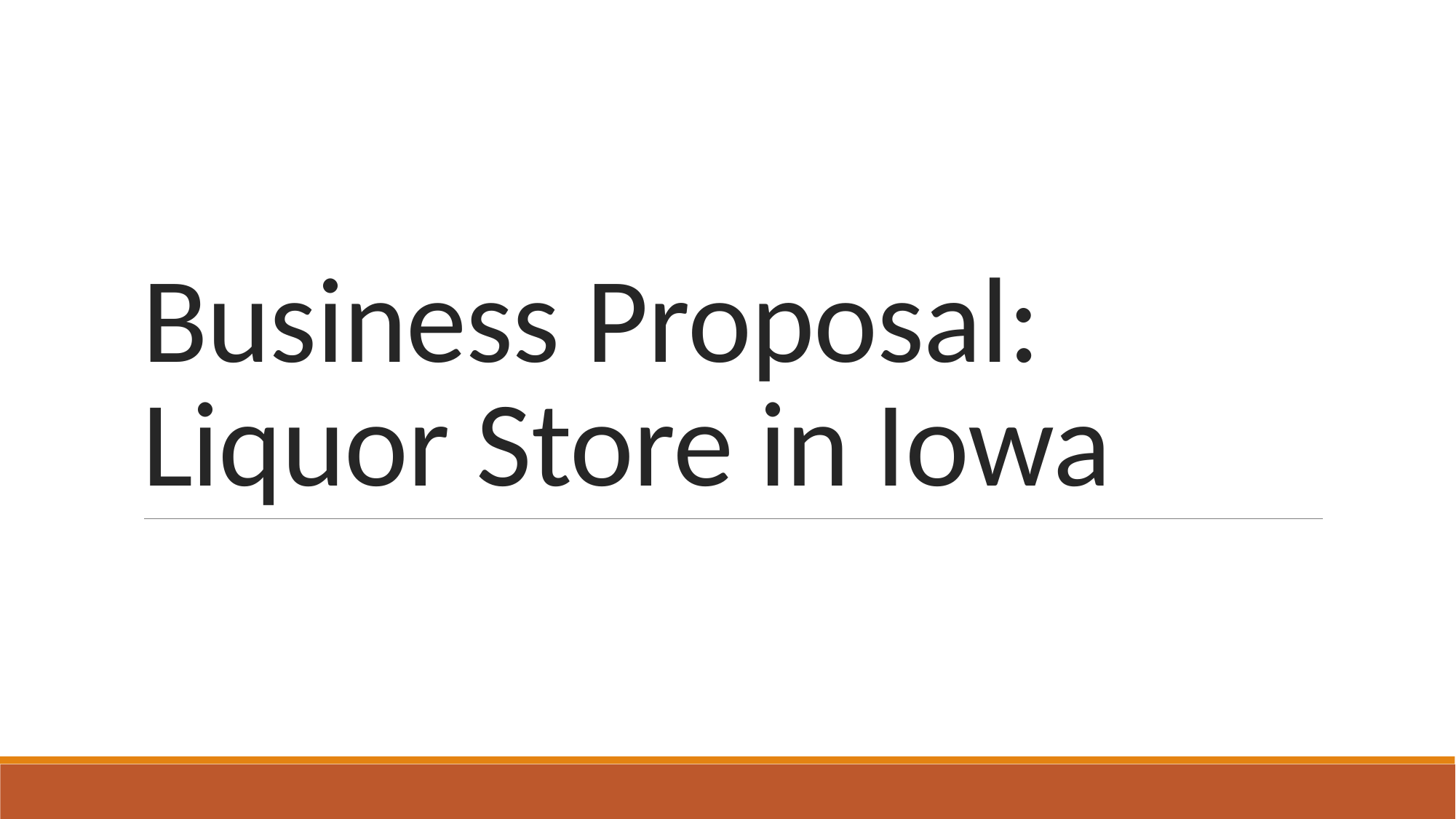

# Business Proposal: Liquor Store in Iowa